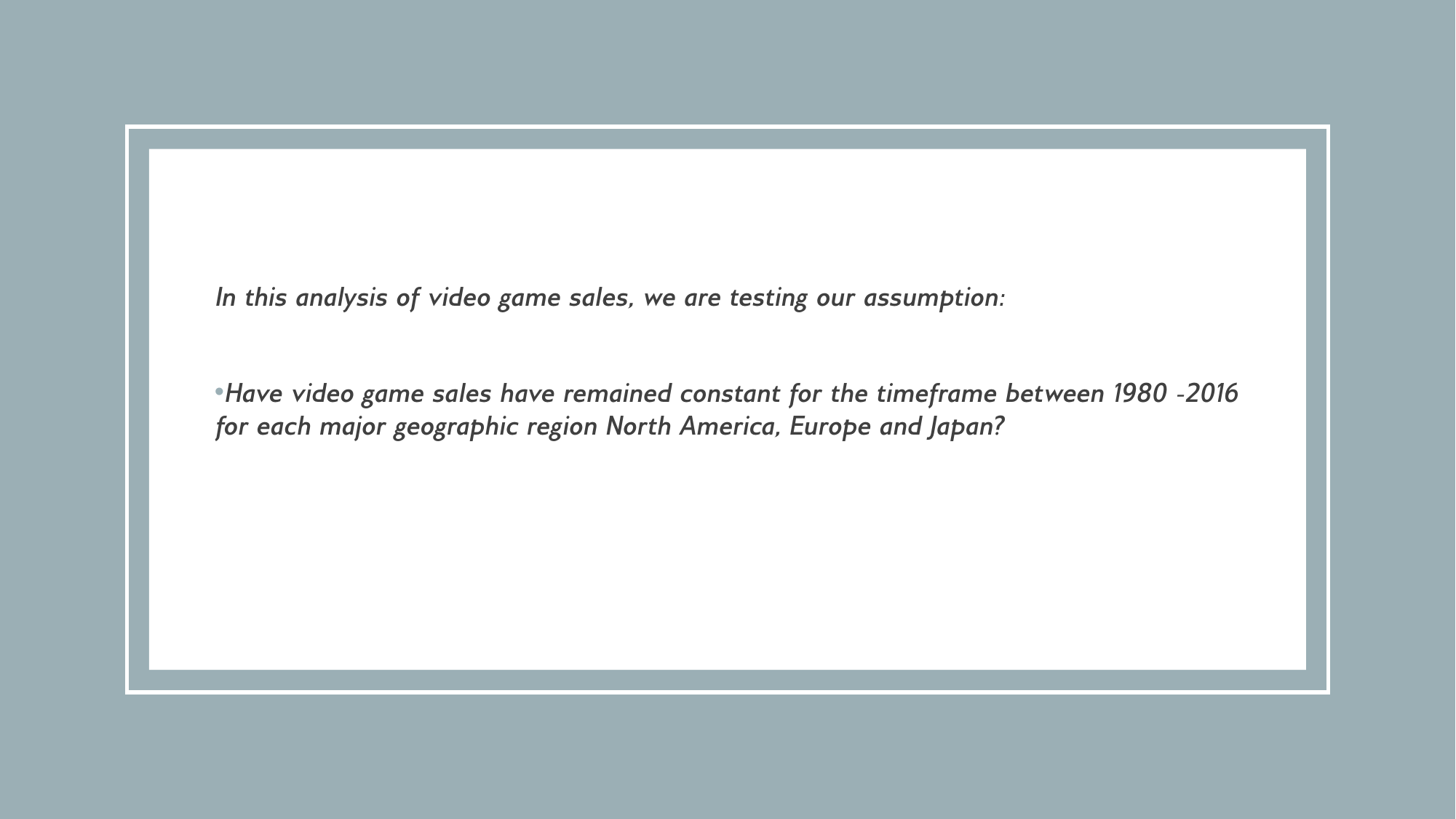

In this analysis of video game sales, we are testing our assumption:

Have video game sales have remained constant for the timeframe between 1980 -2016 for each major geographic region North America, Europe and Japan?